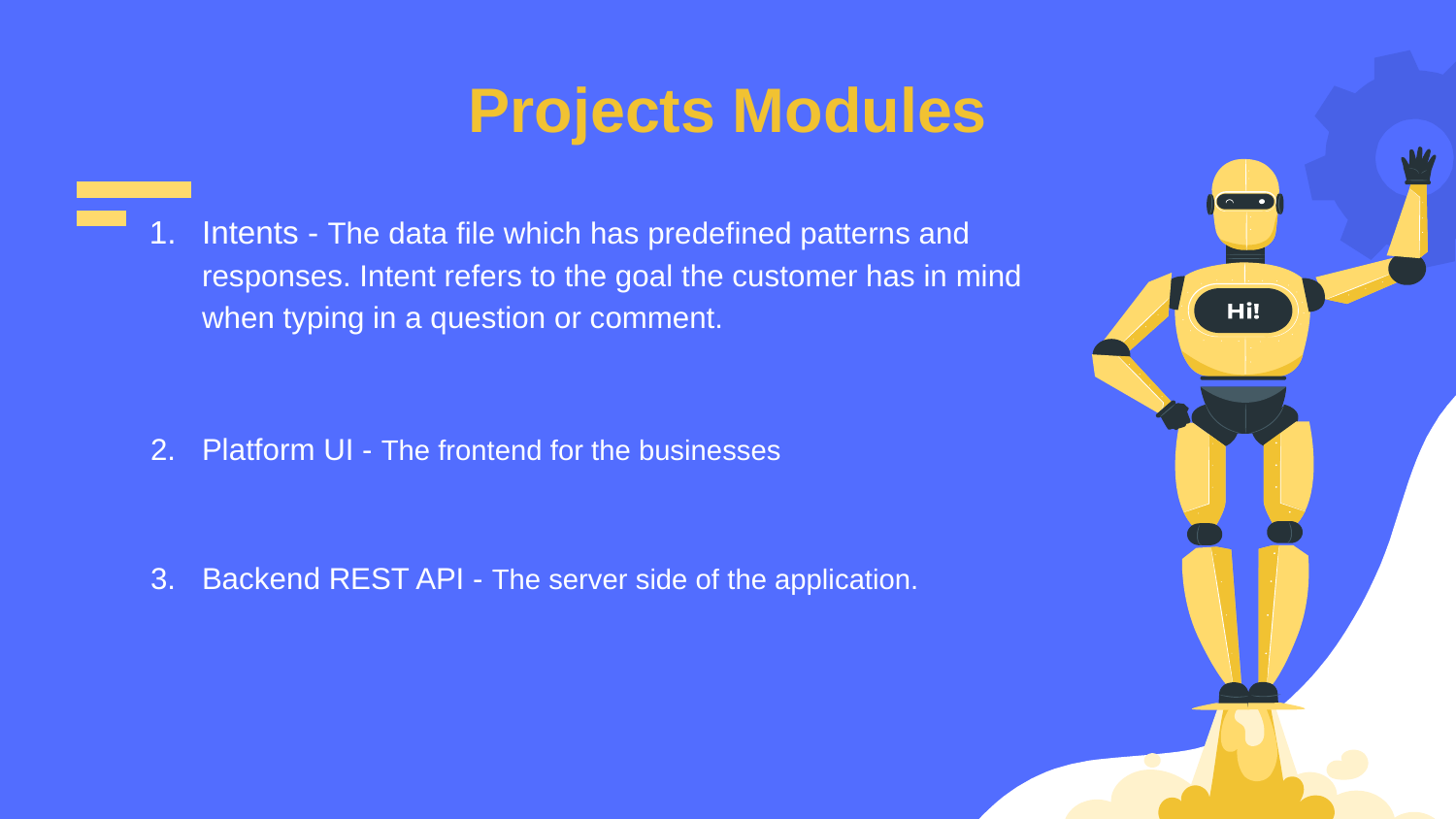

# Projects Modules

Intents - The data file which has predefined patterns and responses. Intent refers to the goal the customer has in mind when typing in a question or comment.

Platform UI - The frontend for the businesses

Backend REST API - The server side of the application.